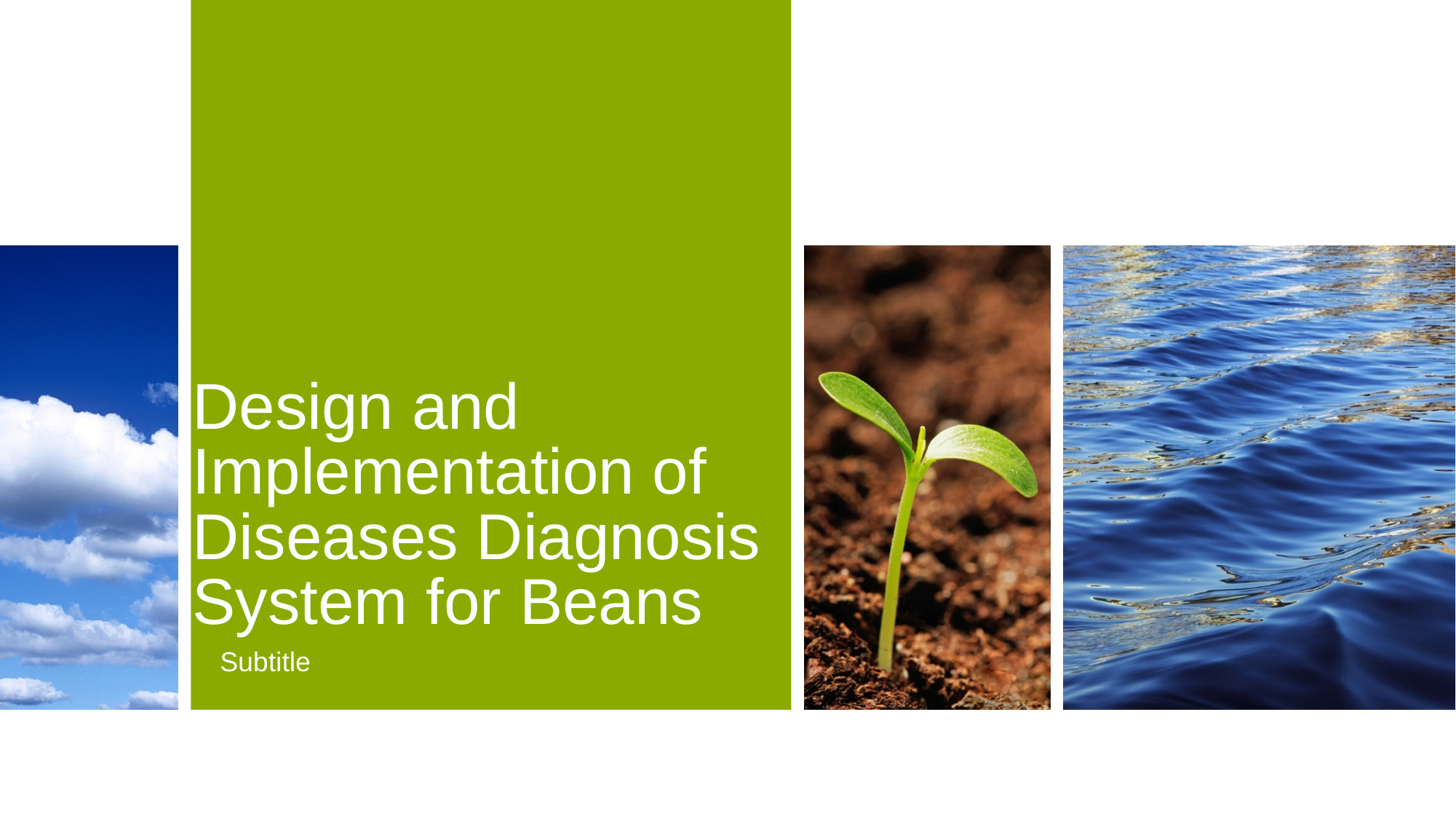

# Design and Implementation of Diseases Diagnosis System for Beans
Subtitle